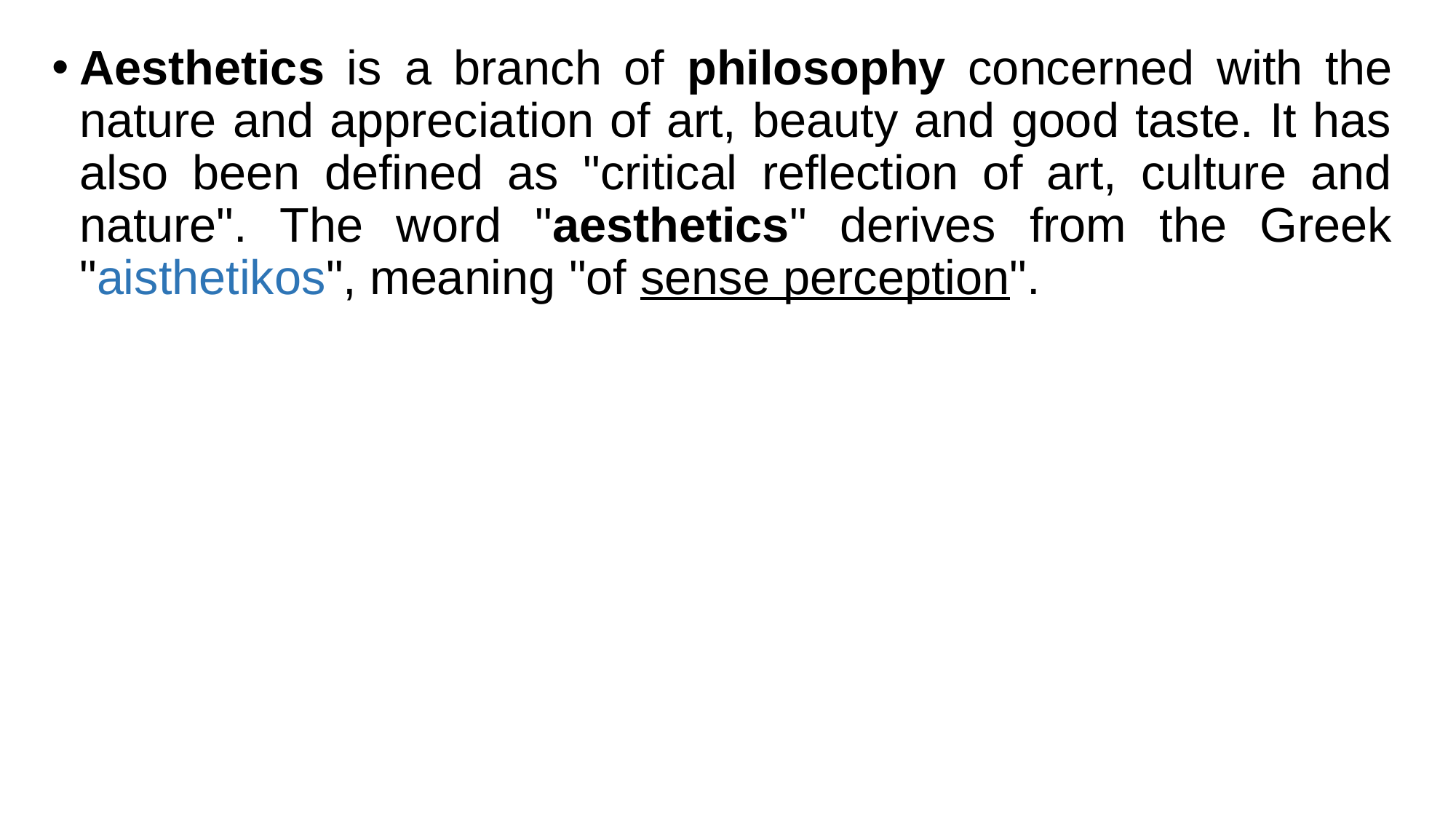

Aesthetics is a branch of philosophy concerned with the nature and appreciation of art, beauty and good taste. It has also been defined as "critical reflection of art, culture and nature". The word "aesthetics" derives from the Greek "aisthetikos", meaning "of sense perception".